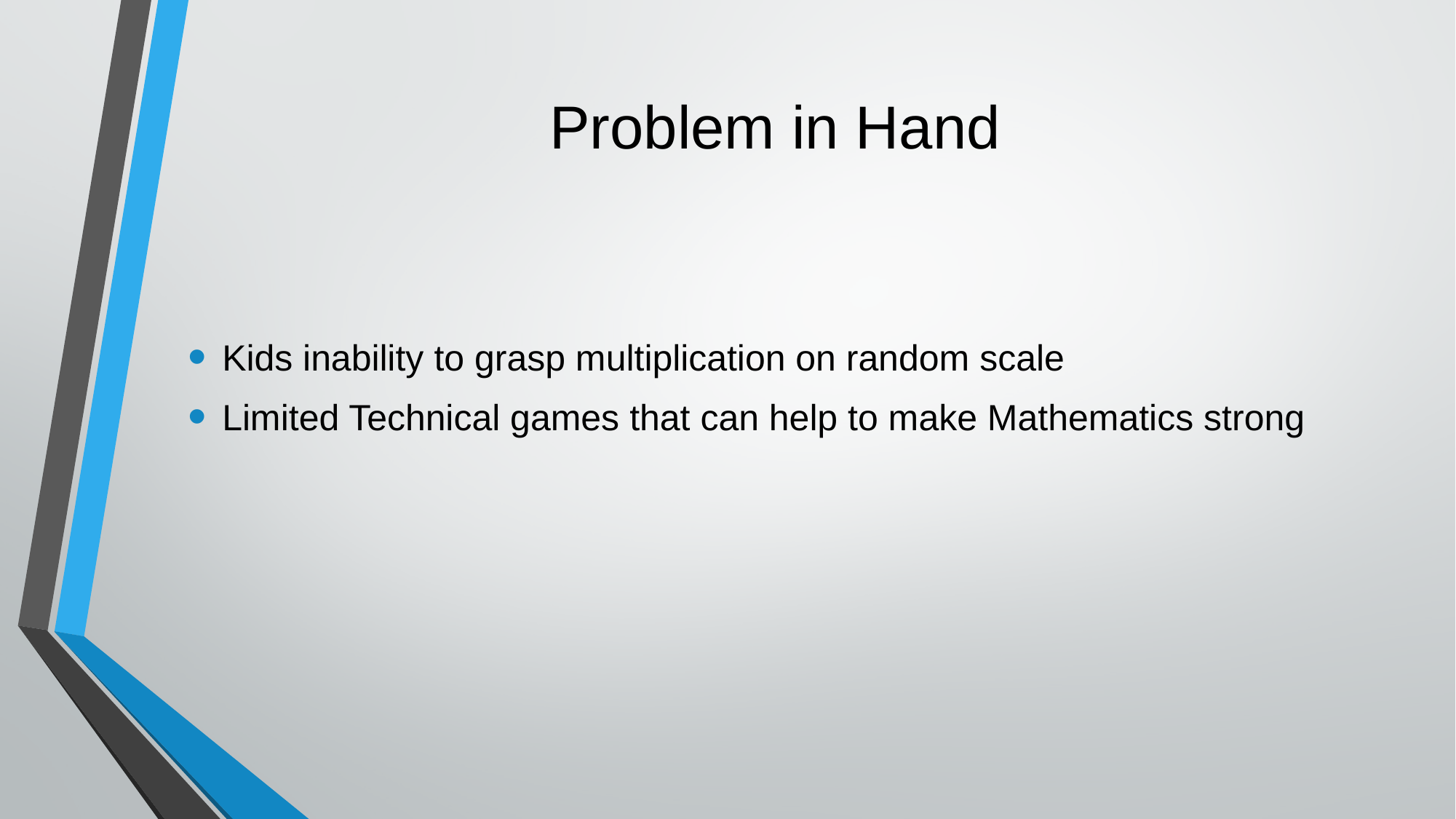

# Problem in Hand
Kids inability to grasp multiplication on random scale
Limited Technical games that can help to make Mathematics strong